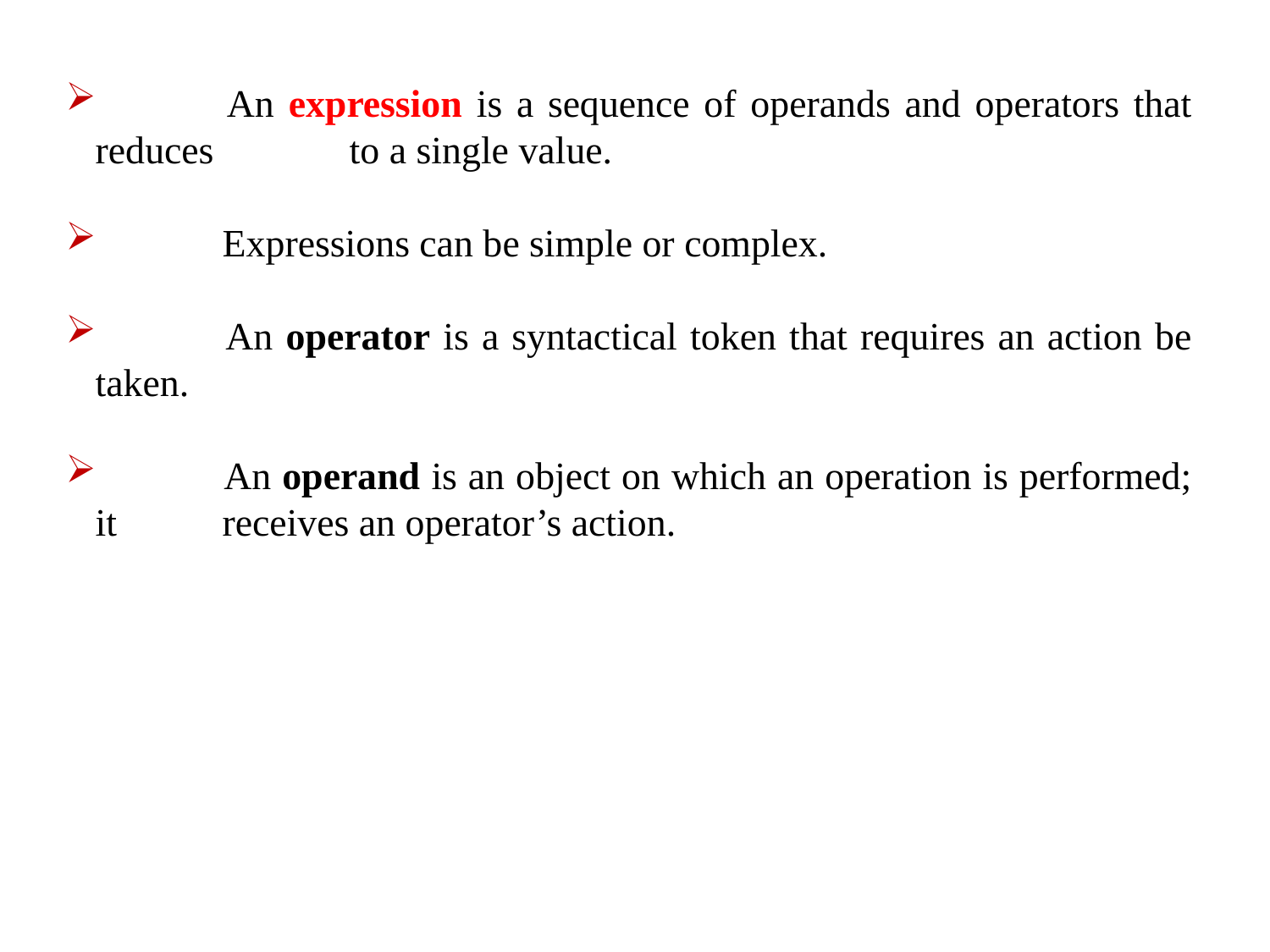

An expression is a sequence of operands and operators that reduces 	to a single value.

 	Expressions can be simple or complex.

 	An operator is a syntactical token that requires an action be taken.

 	An operand is an object on which an operation is performed; it 	receives an operator’s action.